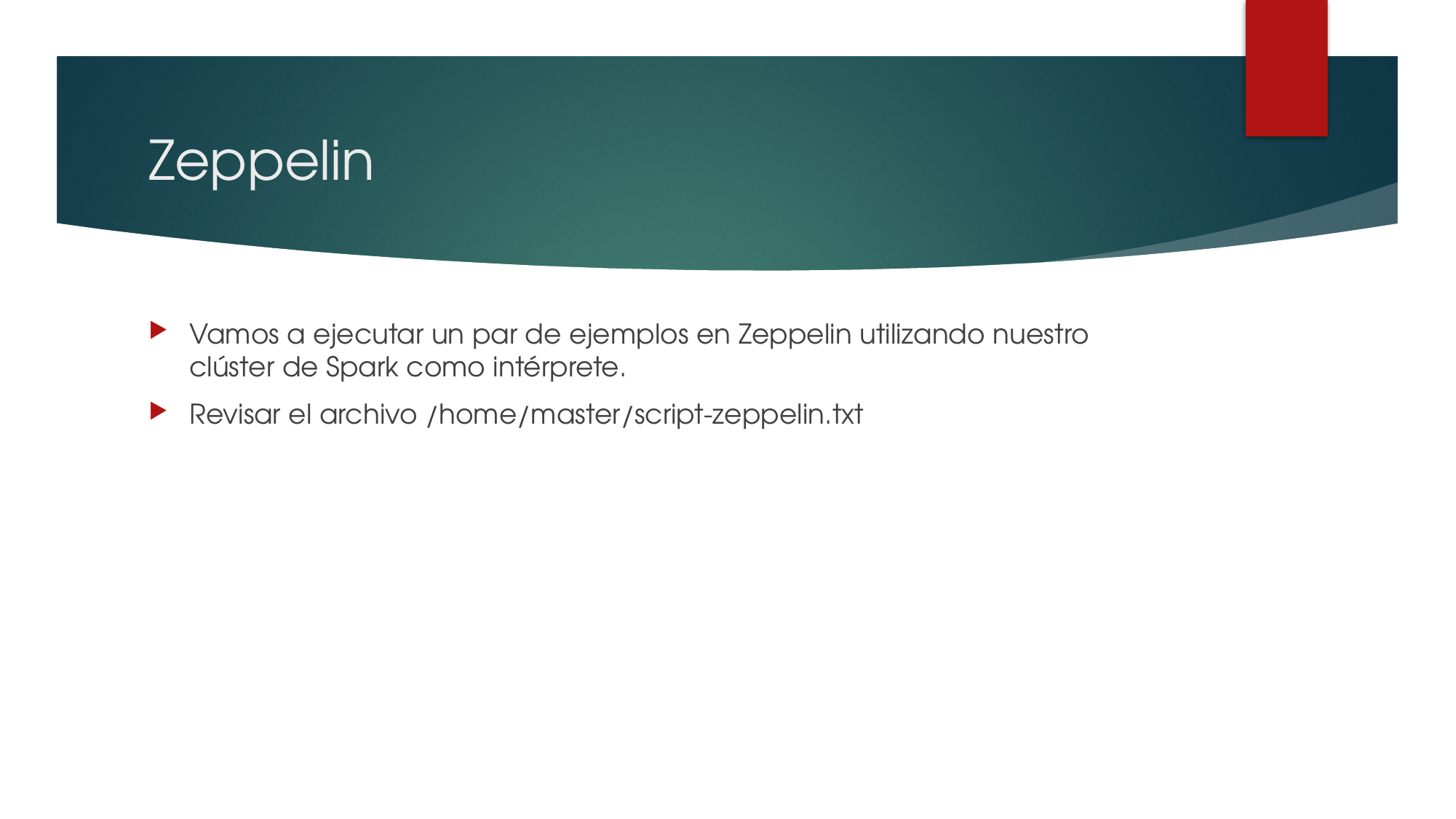

# Zeppelin
Vamos a ejecutar un par de ejemplos en Zeppelin utilizando nuestro clúster de Spark como intérprete.
Revisar el archivo /home/master/script-zeppelin.txt